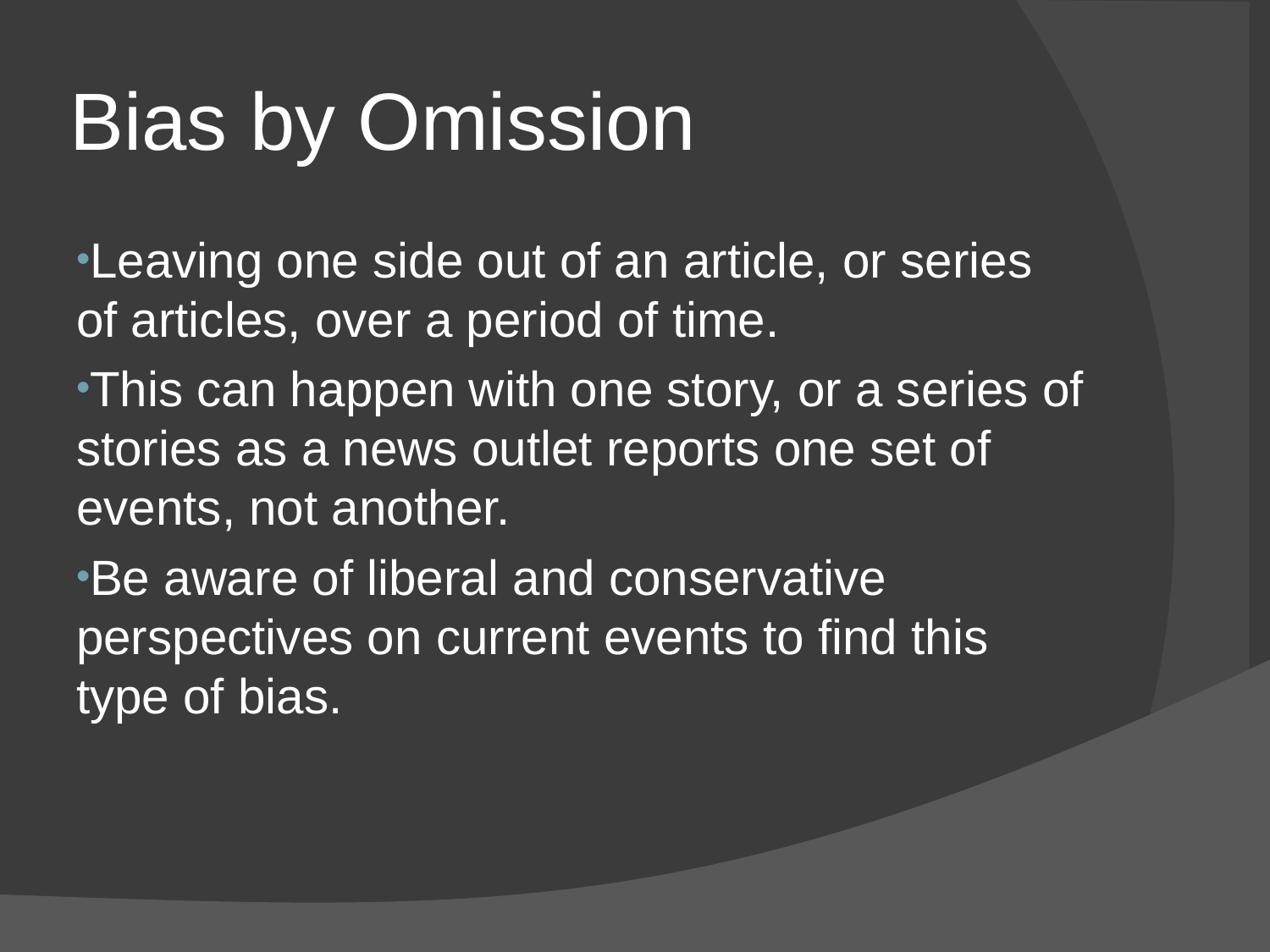

# Bias by Omission
Leaving one side out of an article, or series of articles, over a period of time.
This can happen with one story, or a series of stories as a news outlet reports one set of events, not another.
Be aware of liberal and conservative perspectives on current events to find this type of bias.